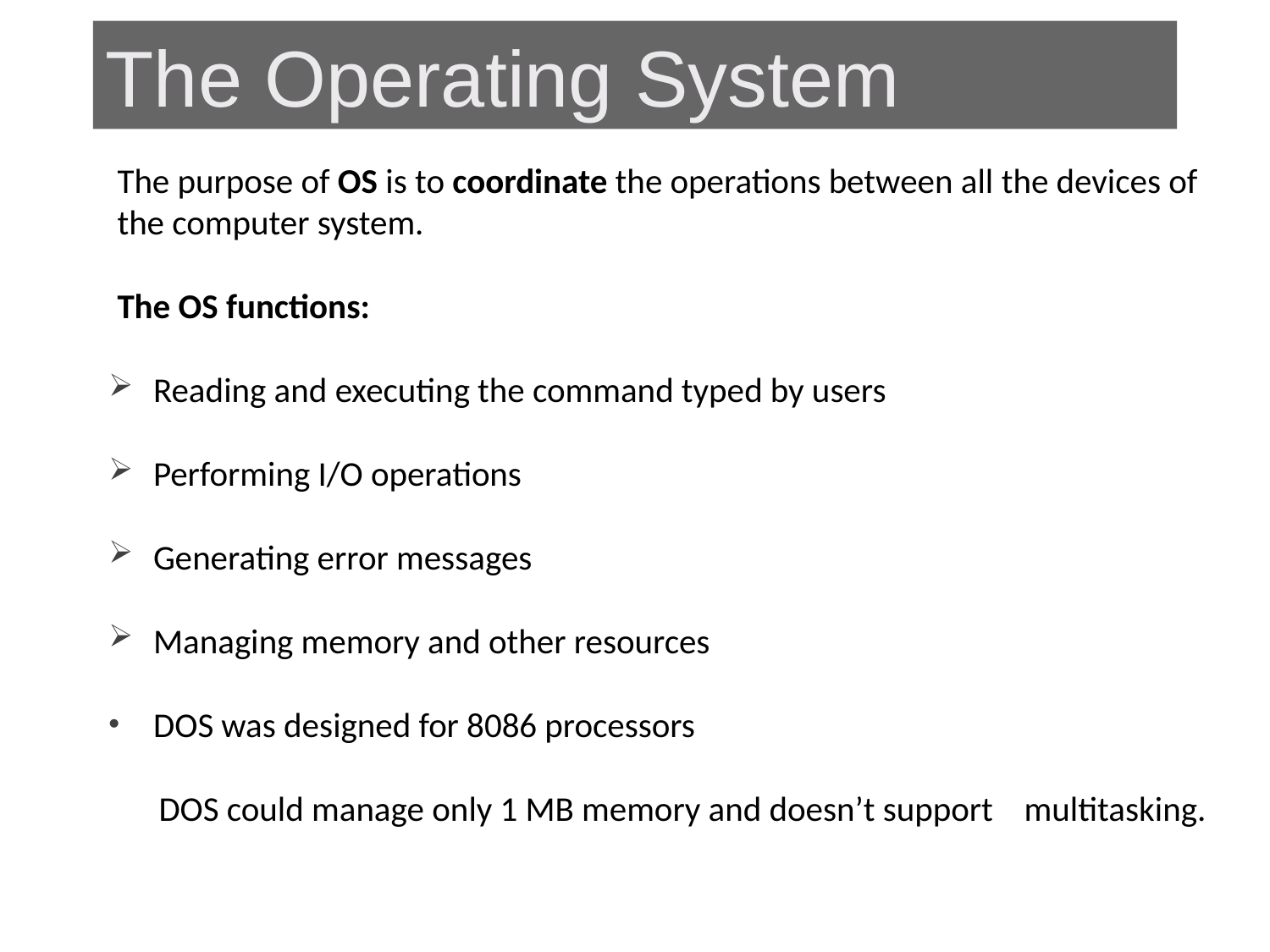

# The Operating System
The purpose of OS is to coordinate the operations between all the devices of the computer system.
The OS functions:
Reading and executing the command typed by users
Performing I/O operations
Generating error messages
Managing memory and other resources
DOS was designed for 8086 processors
           DOS could manage only 1 MB memory and doesn’t support    multitasking.